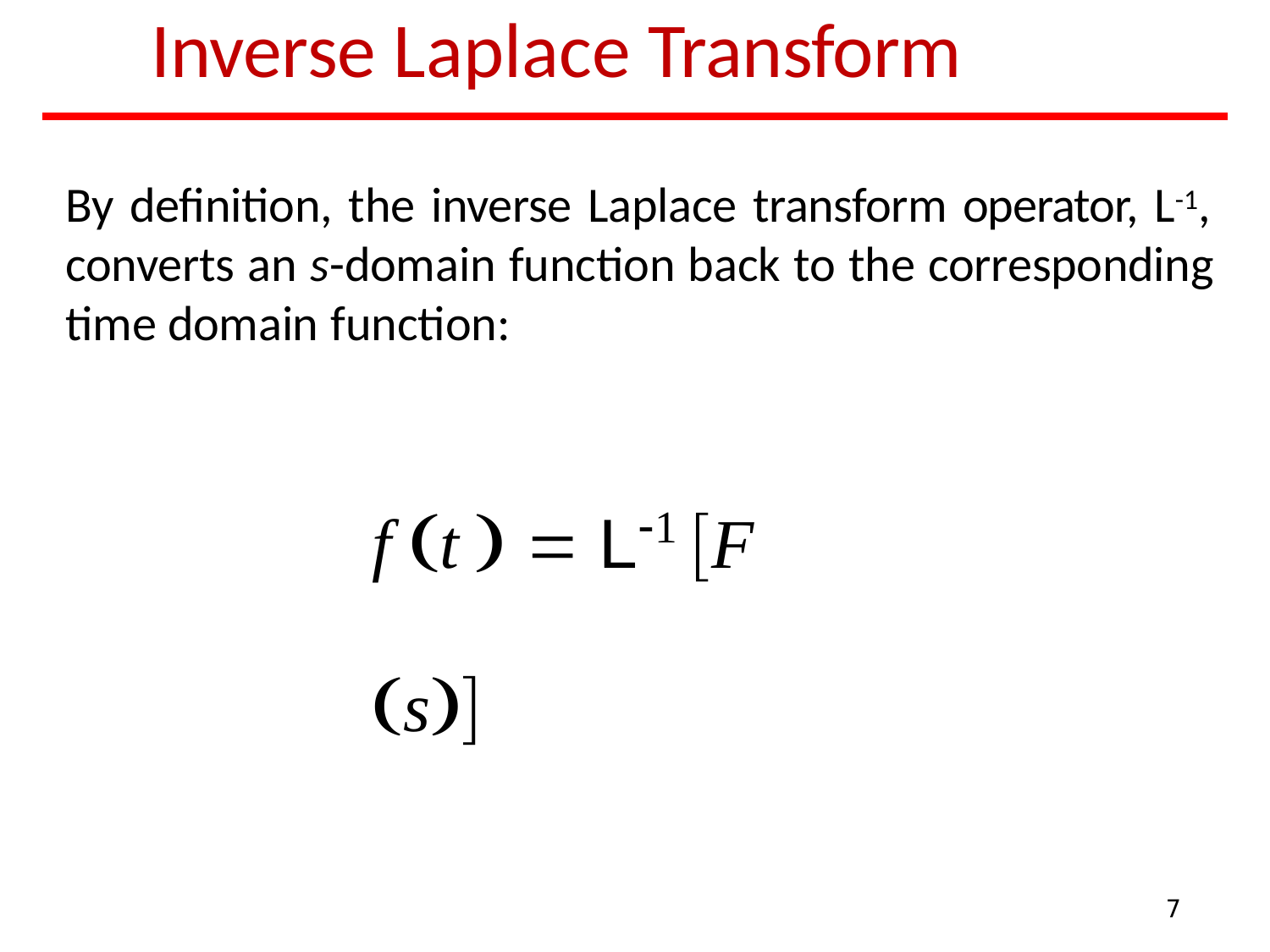

# Inverse Laplace Transform

By definition, the inverse Laplace transform operator, L-1,  converts an s-domain function back to the corresponding  time domain function:
f (t ) = L−1 [F (s)]
7